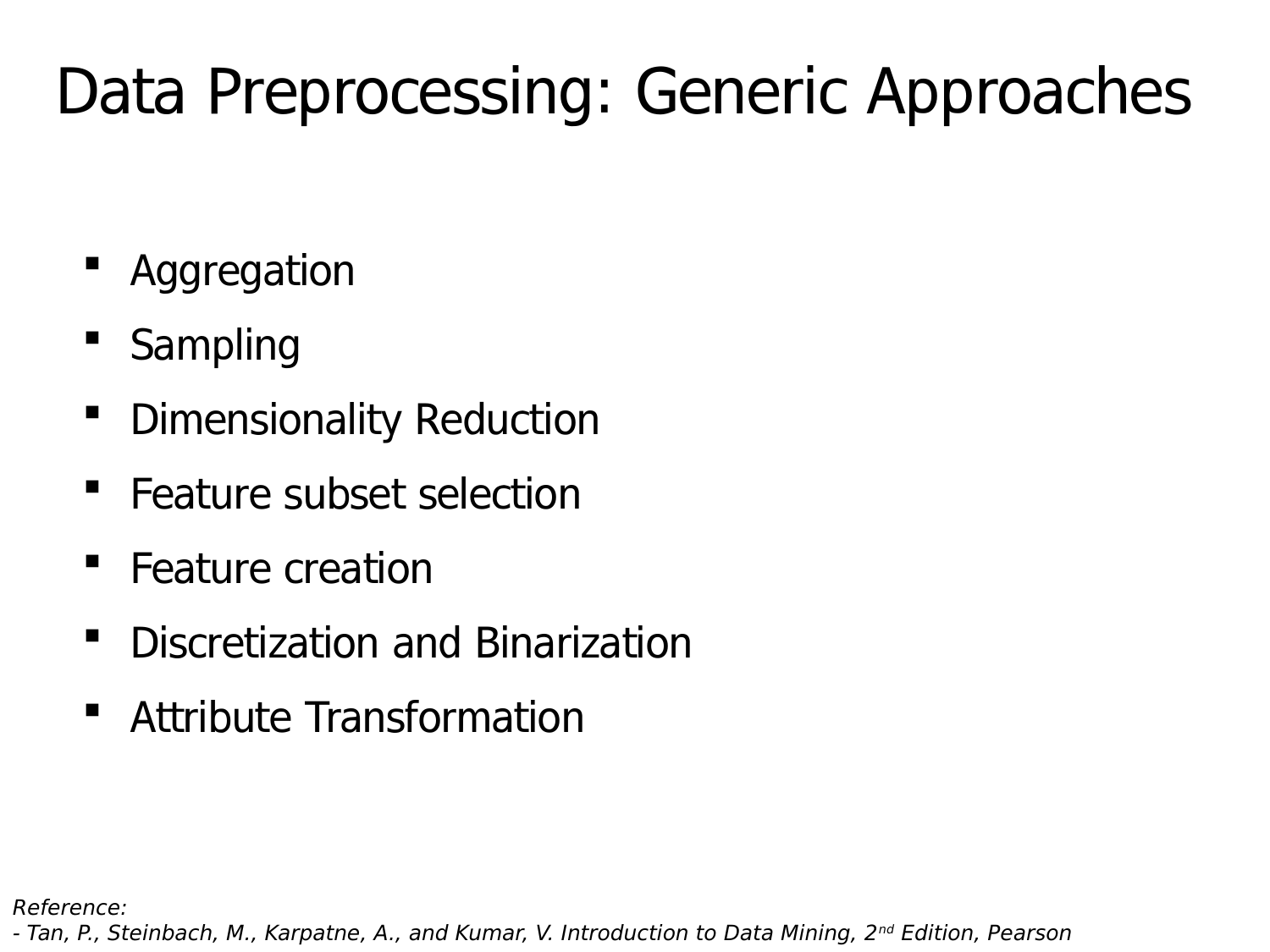

# Data Preprocessing: Generic Approaches
Aggregation
Sampling
Dimensionality Reduction
Feature subset selection
Feature creation
Discretization and Binarization
Attribute Transformation